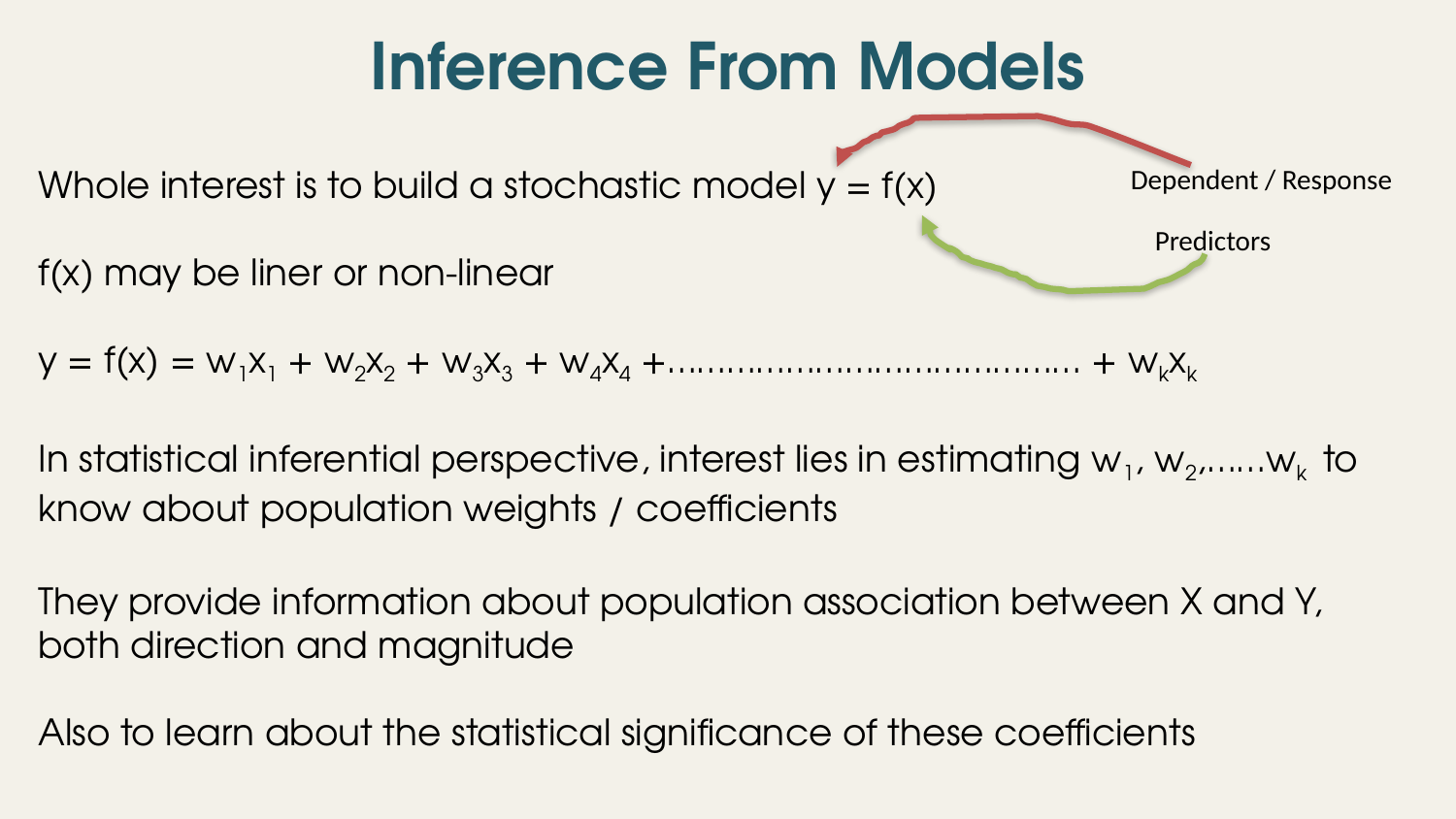

# Inference From Models

Dependent / Response
Whole interest is to build a stochastic model y = f(x)

f(x) may be liner or non-linear

y = f(x) = w1x1 + w2x2 + w3x3 + w4x4 +…………………………………… + wkxk

In statistical inferential perspective, interest lies in estimating w1, w2,……wk  to know about population weights / coefficients

They provide information about population association between X and Y, both direction and magnitude

Also to learn about the statistical significance of these coefficients

Predictors